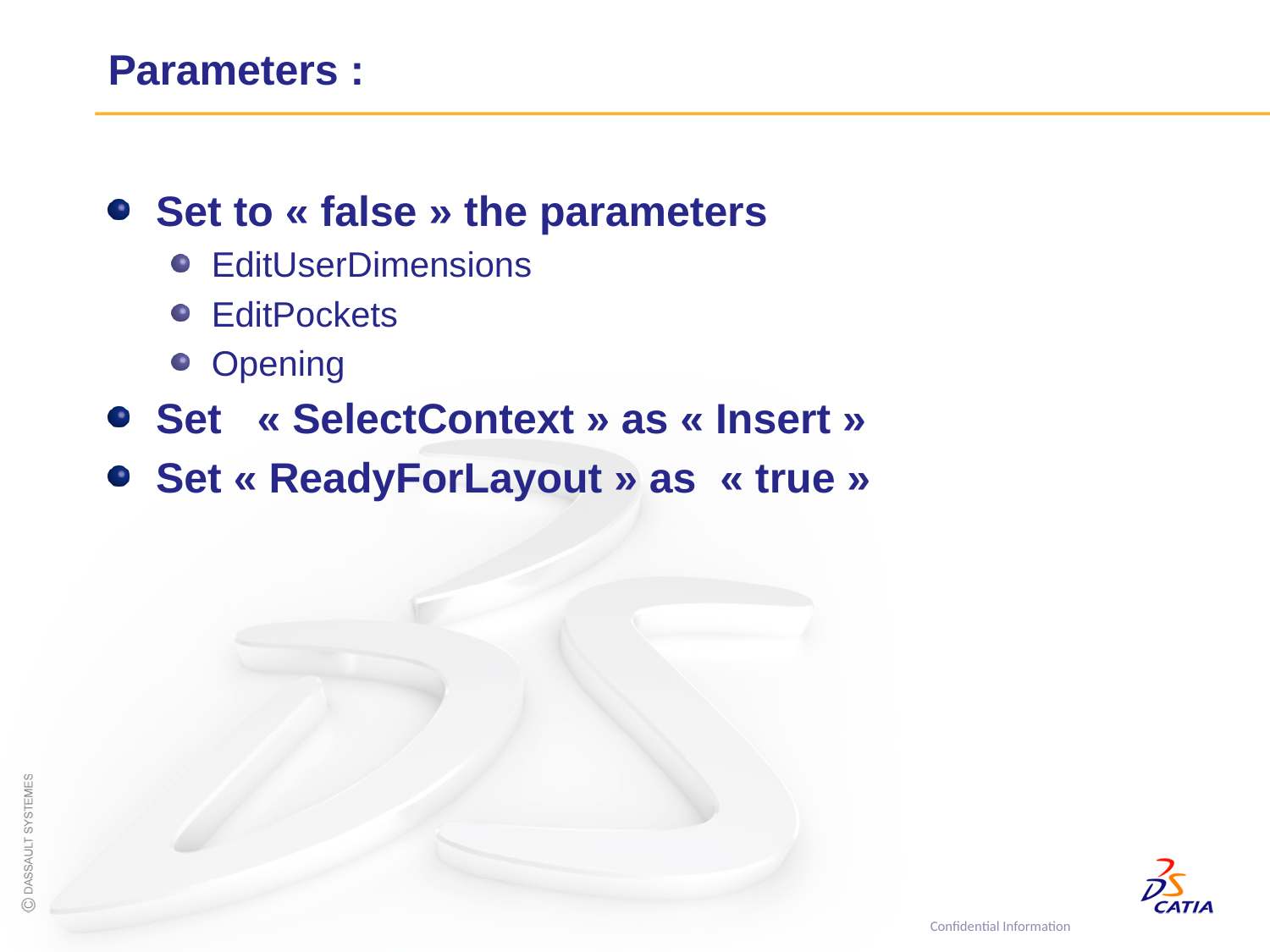

# Parameters :
Set to « false » the parameters
EditUserDimensions
EditPockets
Opening
Set   « SelectContext » as « Insert »
Set « ReadyForLayout » as  « true »